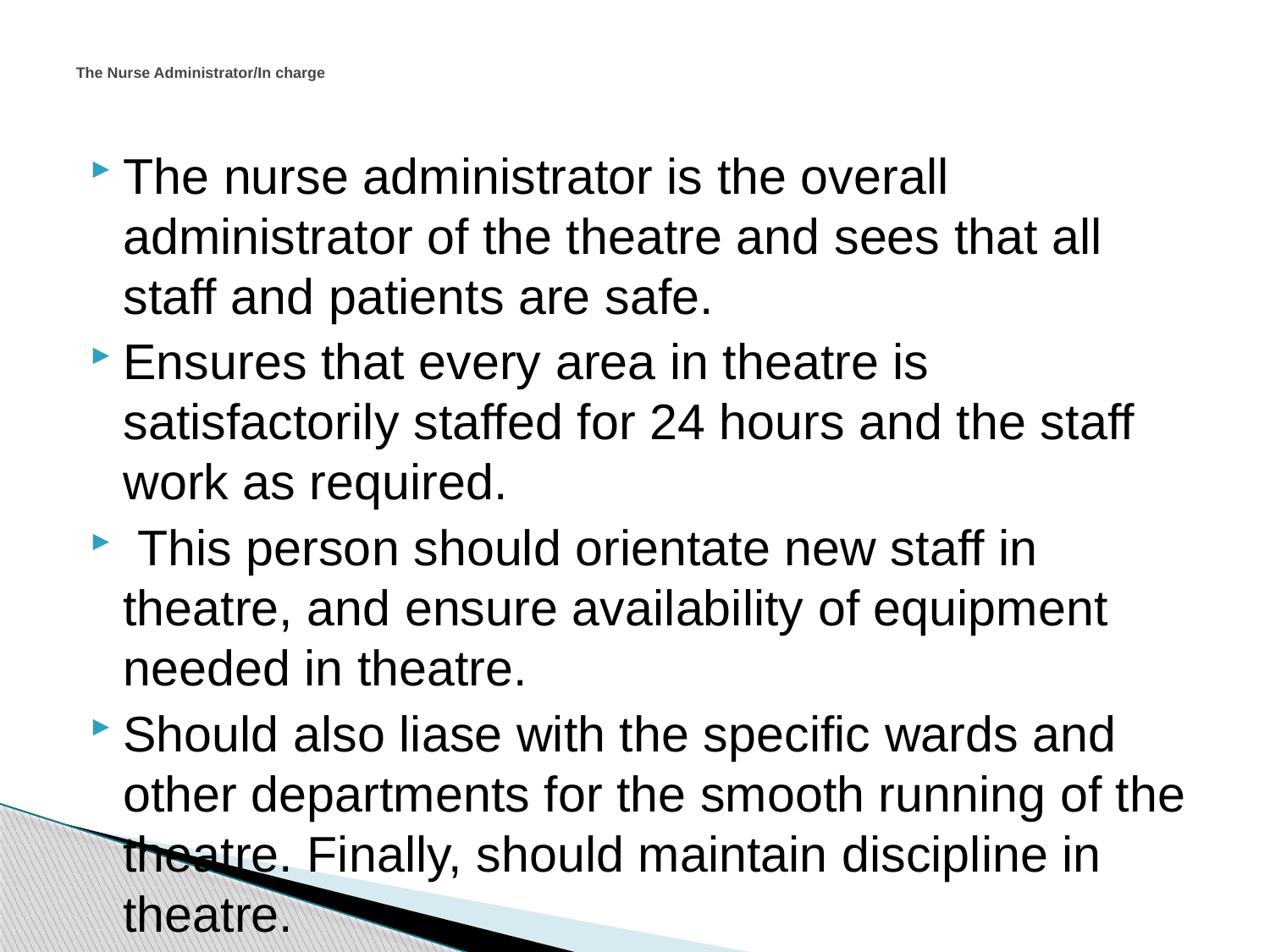

# The Nurse Administrator/In charge
The nurse administrator is the overall administrator of the theatre and sees that all staff and patients are safe.
Ensures that every area in theatre is satisfactorily staffed for 24 hours and the staff work as required.
 This person should orientate new staff in theatre, and ensure availability of equipment needed in theatre.
Should also liase with the specific wards and other departments for the smooth running of the theatre. Finally, should maintain discipline in theatre.